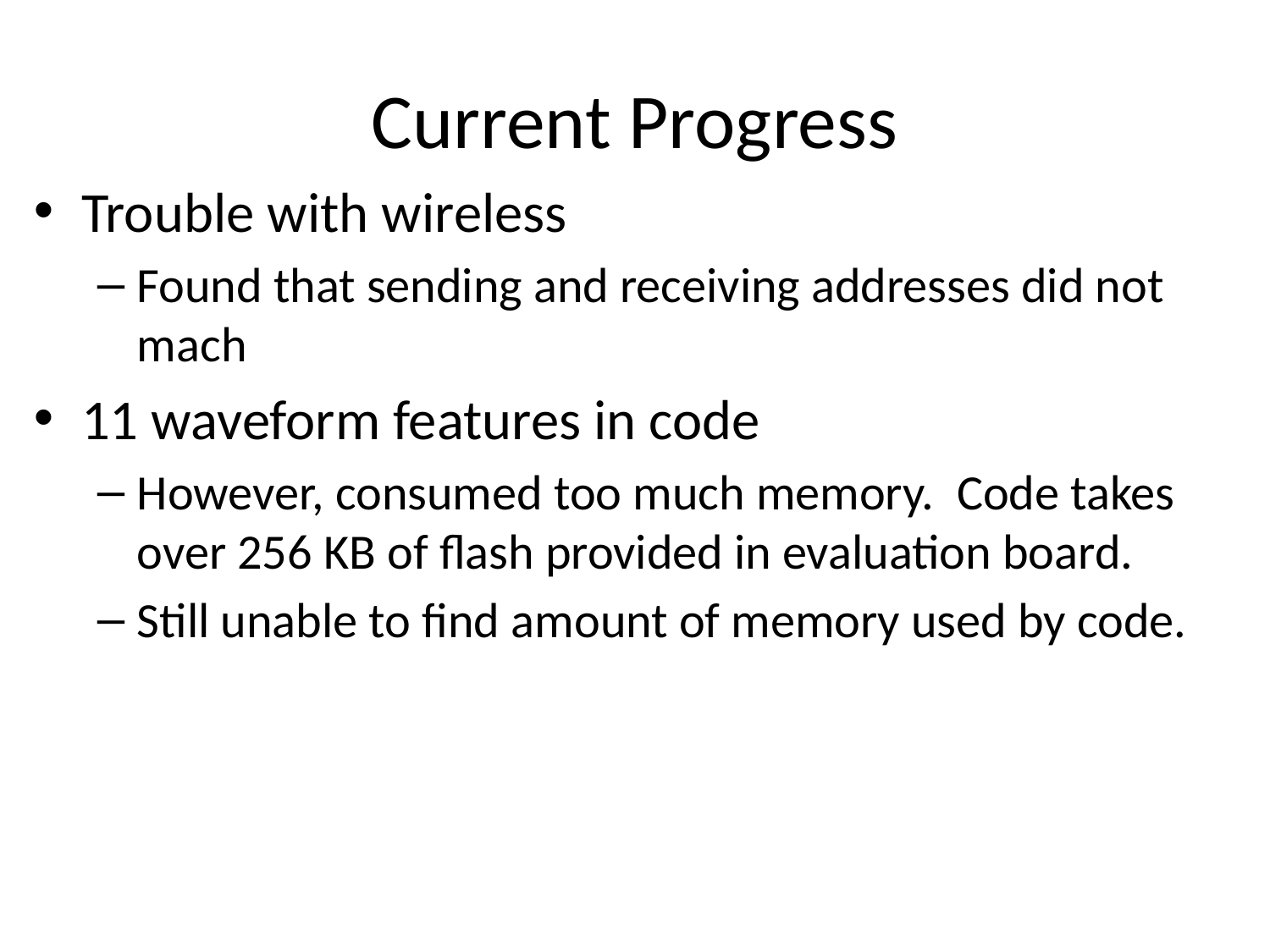

# Current Progress
Trouble with wireless
Found that sending and receiving addresses did not mach
11 waveform features in code
However, consumed too much memory.  Code takes over 256 KB of flash provided in evaluation board.
Still unable to find amount of memory used by code.